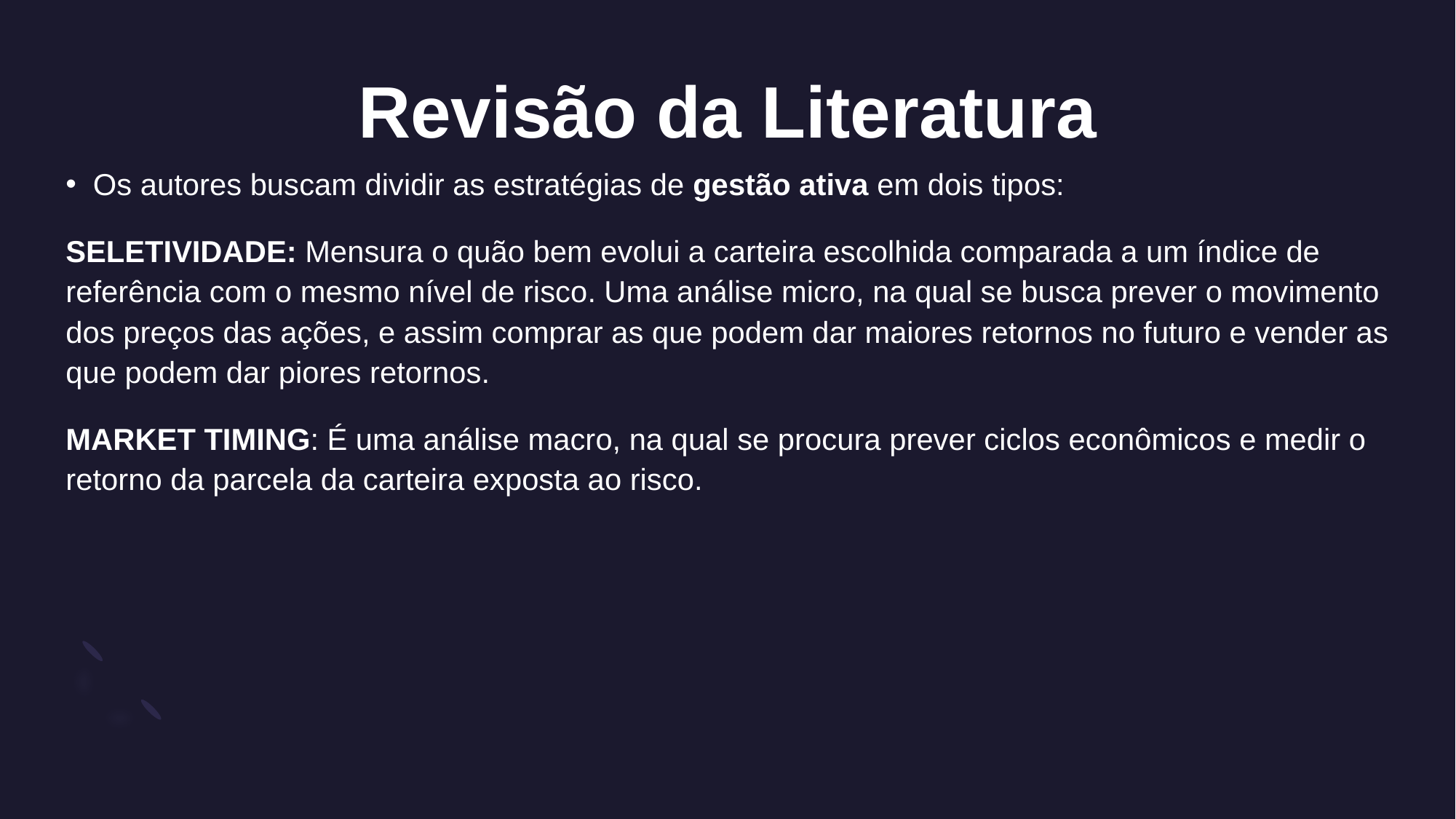

# Revisão da Literatura
Os autores buscam dividir as estratégias de gestão ativa em dois tipos:
SELETIVIDADE: Mensura o quão bem evolui a carteira escolhida comparada a um índice de referência com o mesmo nível de risco. Uma análise micro, na qual se busca prever o movimento dos preços das ações, e assim comprar as que podem dar maiores retornos no futuro e vender as que podem dar piores retornos.
MARKET TIMING: É uma análise macro, na qual se procura prever ciclos econômicos e medir o retorno da parcela da carteira exposta ao risco.